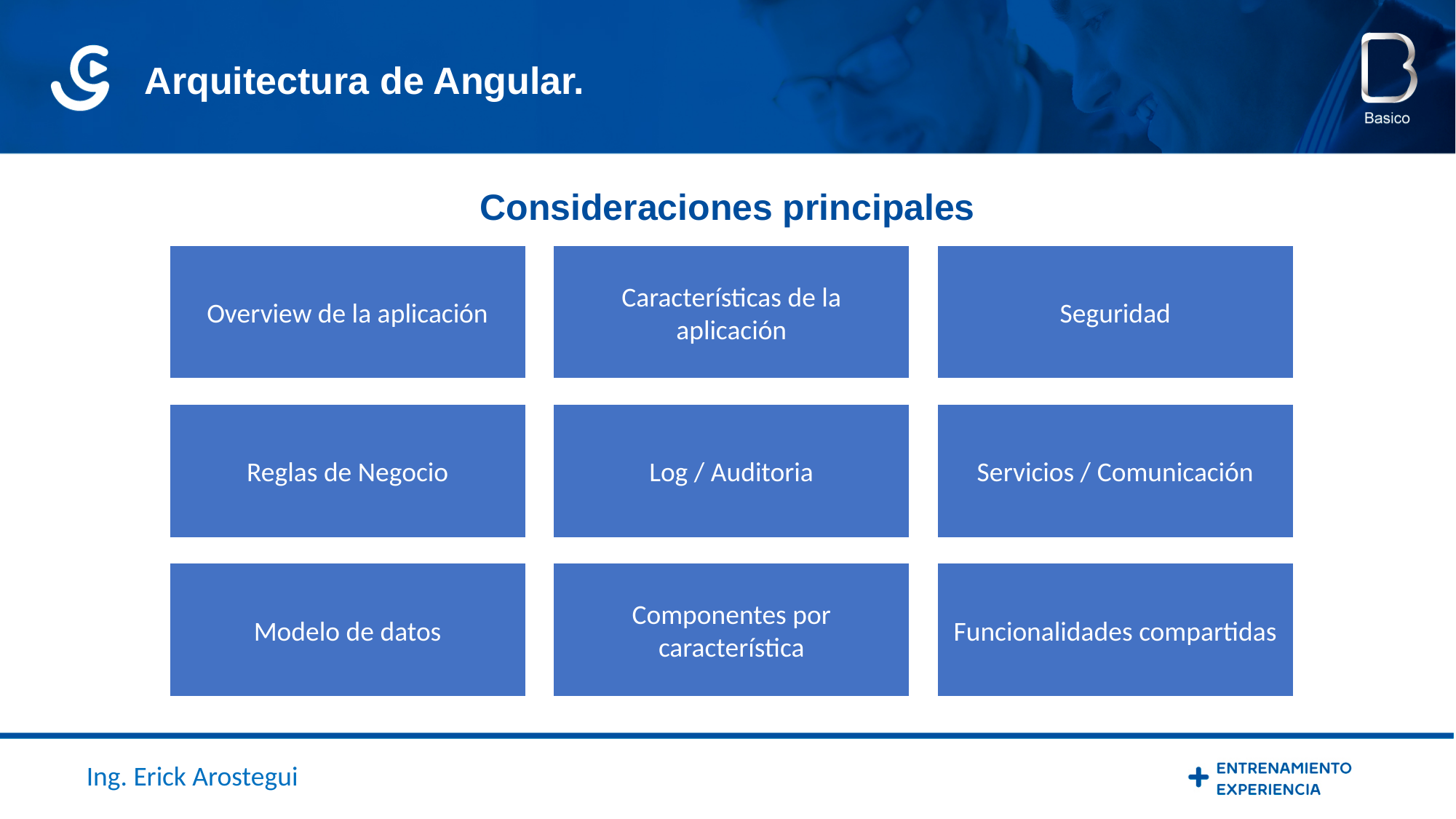

Arquitectura de Angular.
Consideraciones principales
Overview de la aplicación
Características de la aplicación
Seguridad
Reglas de Negocio
Log / Auditoria
Servicios / Comunicación
Modelo de datos
Componentes por característica
Funcionalidades compartidas